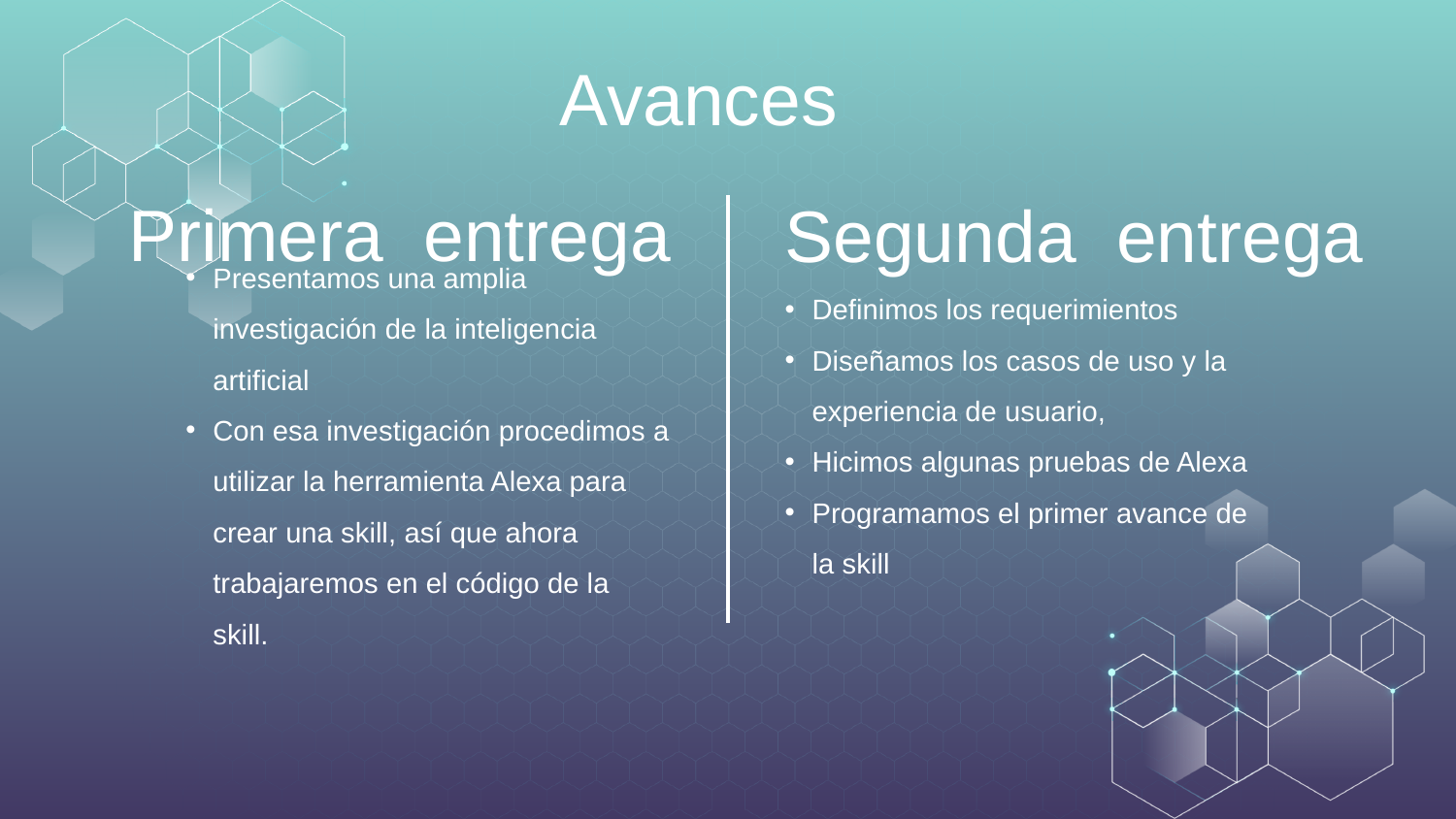

# Avances
Primera  entrega
Segunda  entrega
Definimos los requerimientos
Diseñamos los casos de uso y la experiencia de usuario,
Hicimos algunas pruebas de Alexa
Programamos el primer avance de la skill
Presentamos una amplia investigación de la inteligencia artificial
Con esa investigación procedimos a utilizar la herramienta Alexa para crear una skill, así que ahora trabajaremos en el código de la skill.